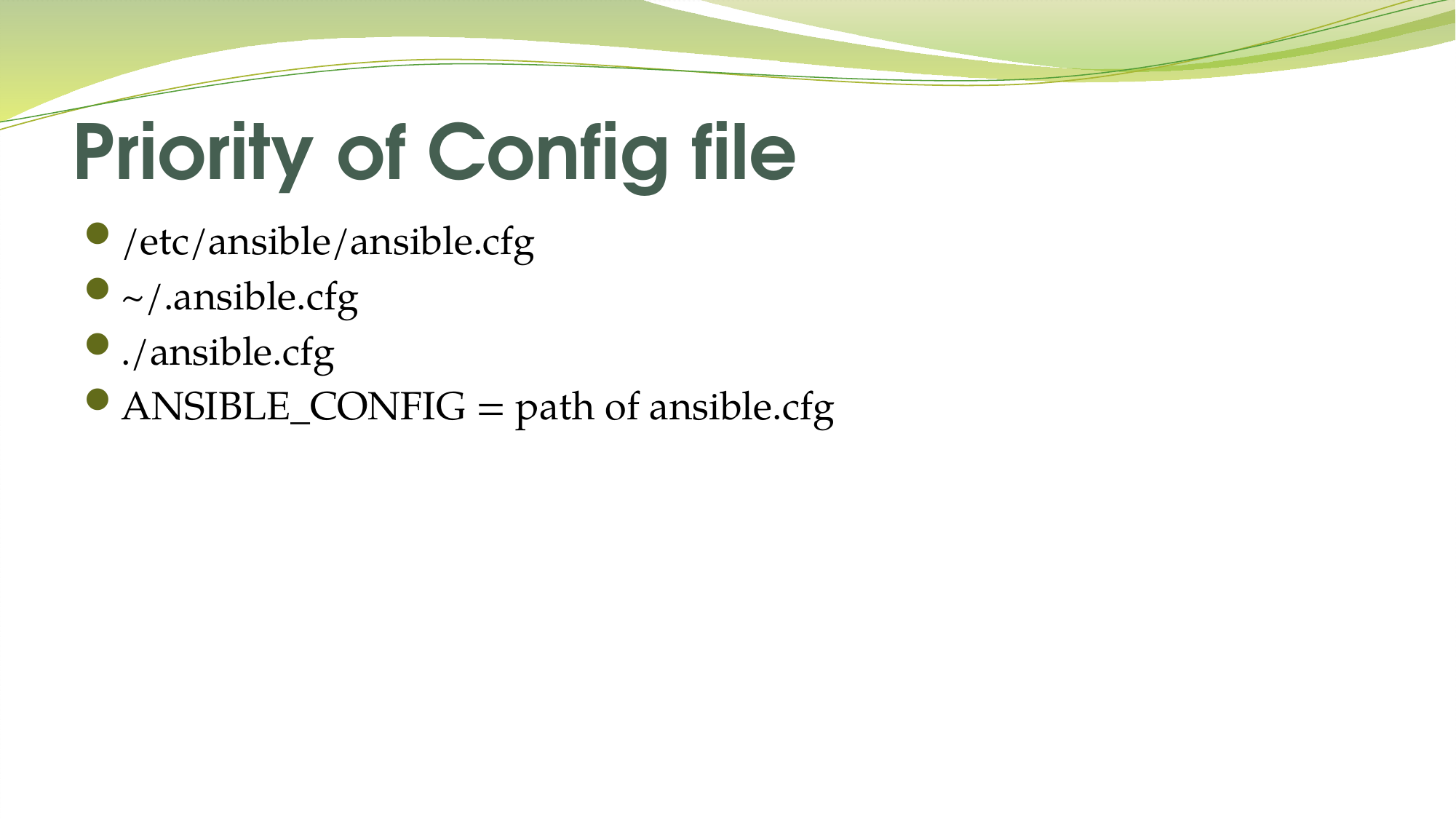

# Priority of Config file
/etc/ansible/ansible.cfg
~/.ansible.cfg
./ansible.cfg
ANSIBLE_CONFIG = path of ansible.cfg